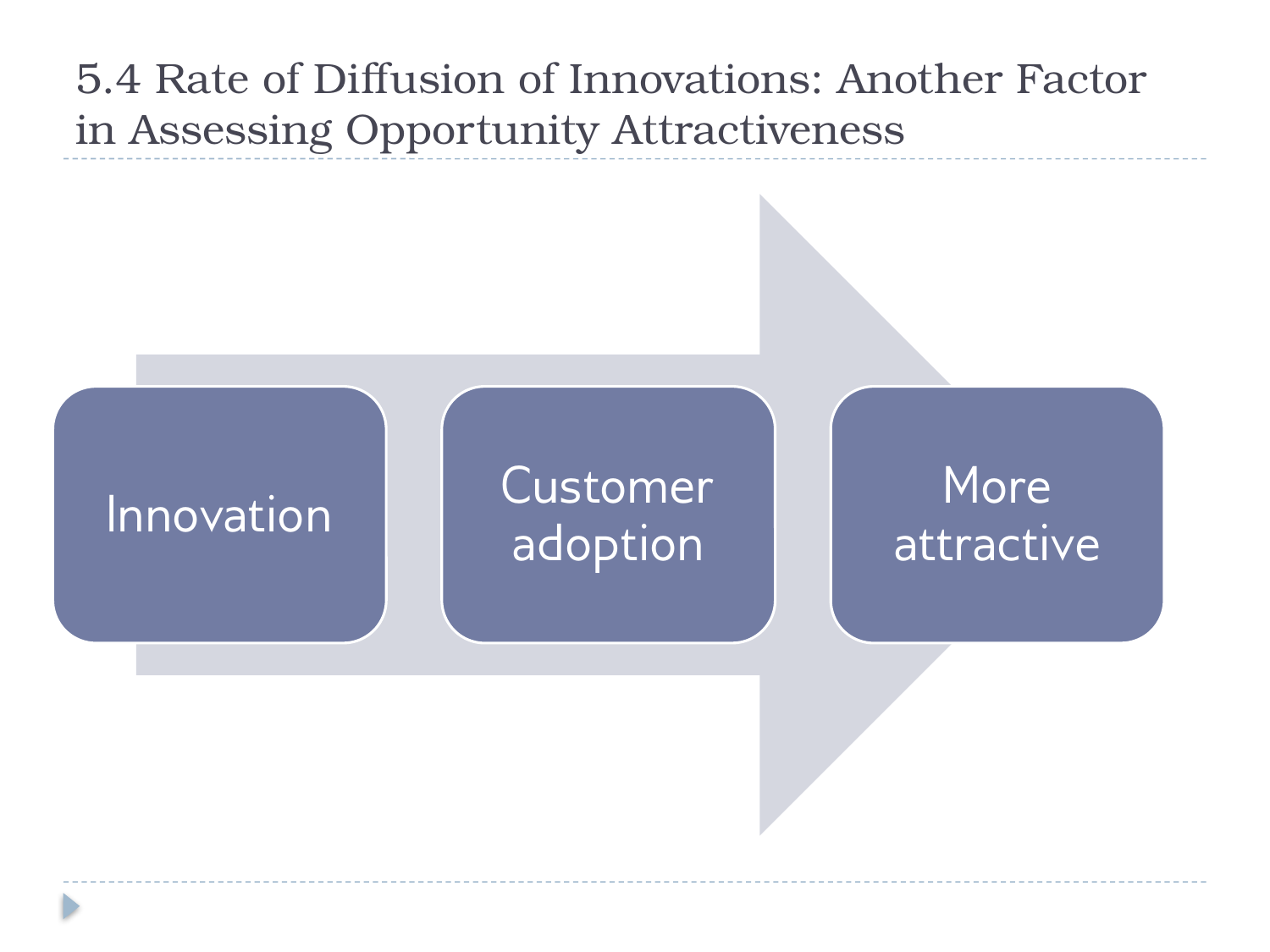

# 5.4 Rate of Diffusion of Innovations: Another Factor in Assessing Opportunity Attractiveness
Innovation
Customer adoption
More attractive